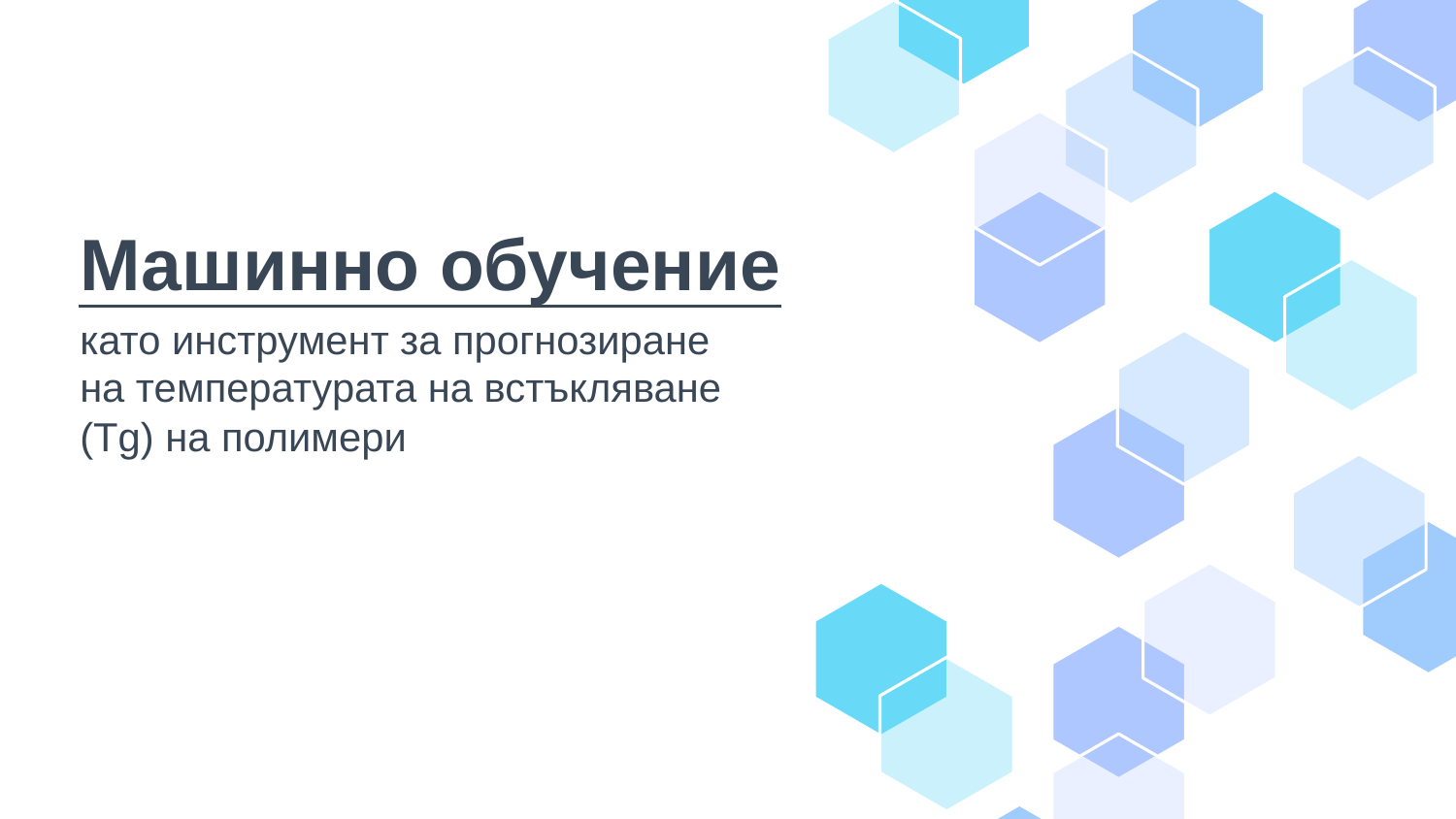

# Машинно обучение
като инструмент за прогнозиране на температурата на встъкляване (Tg) на полимери